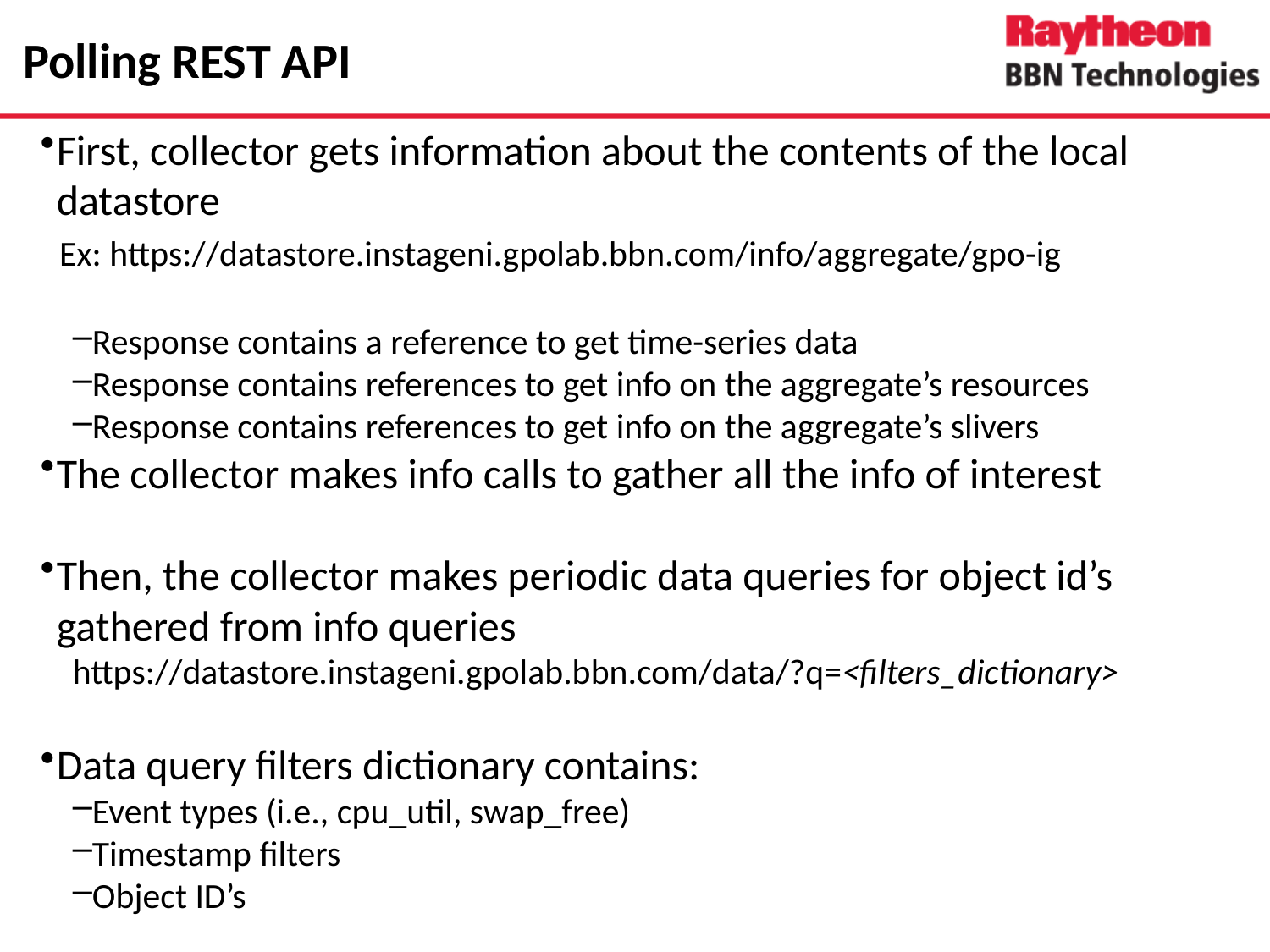

# Polling REST API
First, collector gets information about the contents of the local datastore
  Ex: https://datastore.instageni.gpolab.bbn.com/info/aggregate/gpo-ig

Response contains a reference to get time-series data
Response contains references to get info on the aggregate’s resources
Response contains references to get info on the aggregate’s slivers
The collector makes info calls to gather all the info of interest

Then, the collector makes periodic data queries for object id’s gathered from info queries
https://datastore.instageni.gpolab.bbn.com/data/?q=<filters_dictionary>

Data query filters dictionary contains:
Event types (i.e., cpu_util, swap_free)
Timestamp filters
Object ID’s